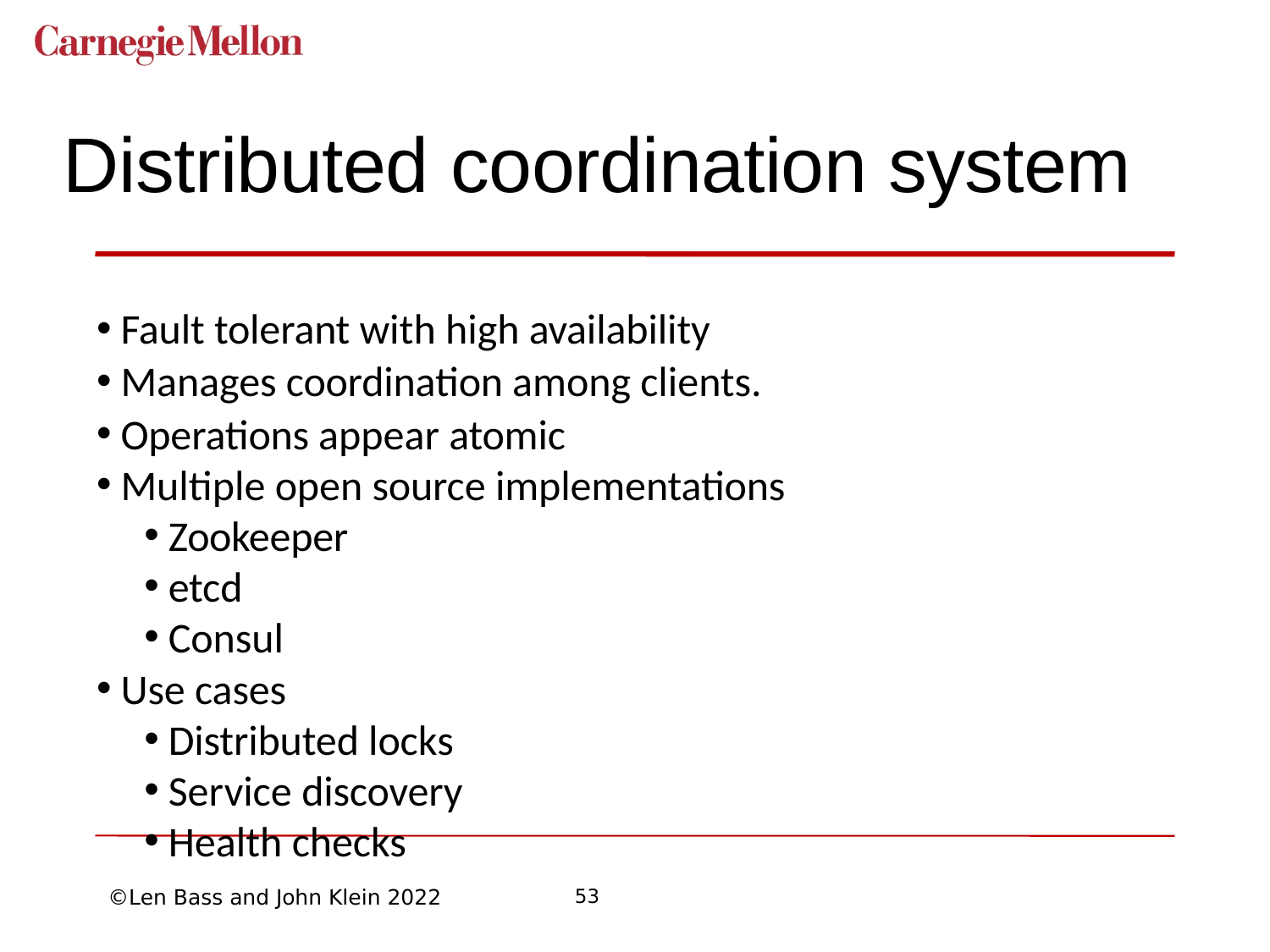

# Distributed coordination system
Fault tolerant with high availability
Manages coordination among clients.
Operations appear atomic
Multiple open source implementations
Zookeeper
etcd
Consul
Use cases
Distributed locks
Service discovery
Health checks
53